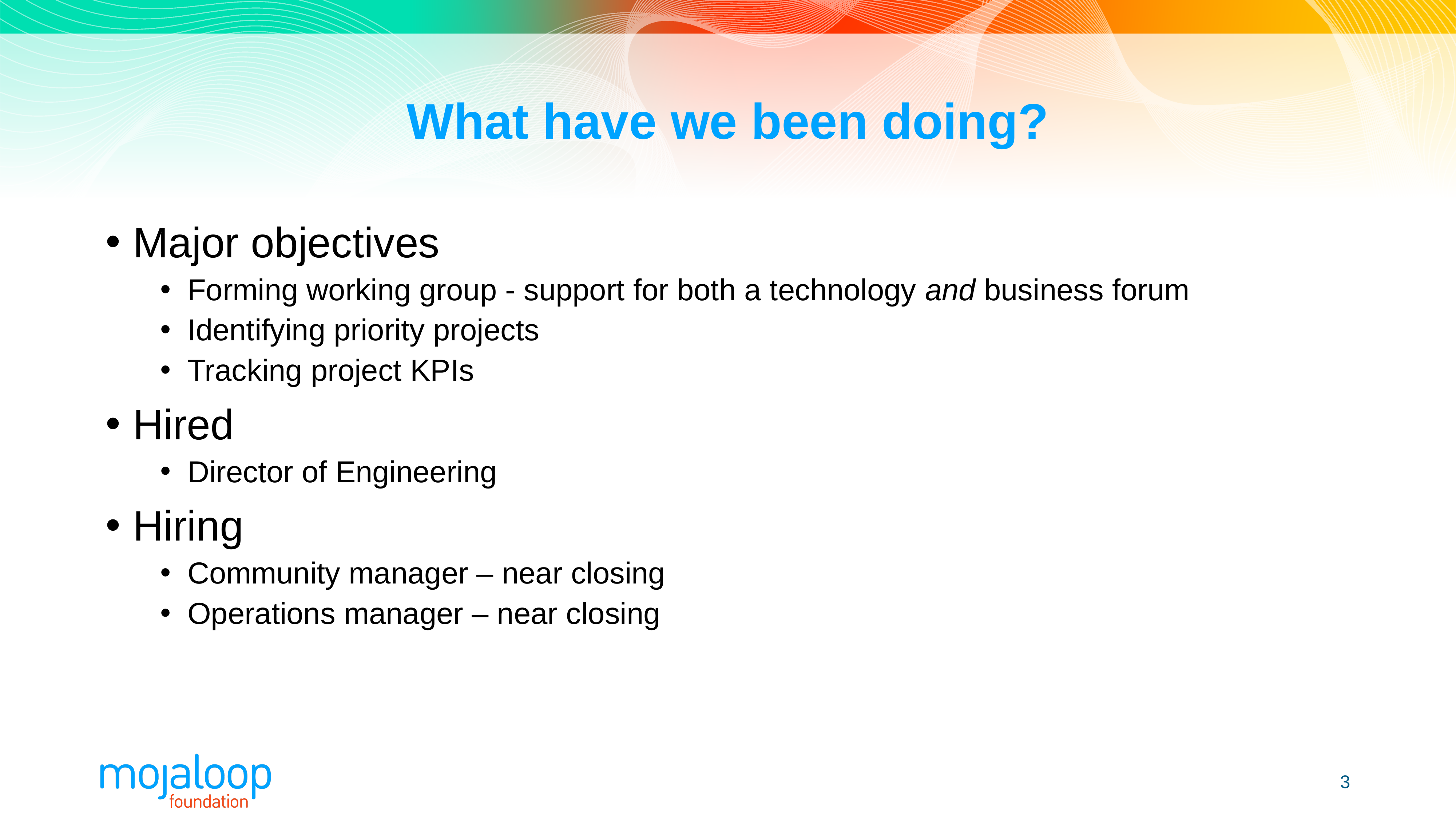

# What have we been doing?
Major objectives
Forming working group - support for both a technology and business forum
Identifying priority projects
Tracking project KPIs
Hired
Director of Engineering
Hiring
Community manager – near closing
Operations manager – near closing

3